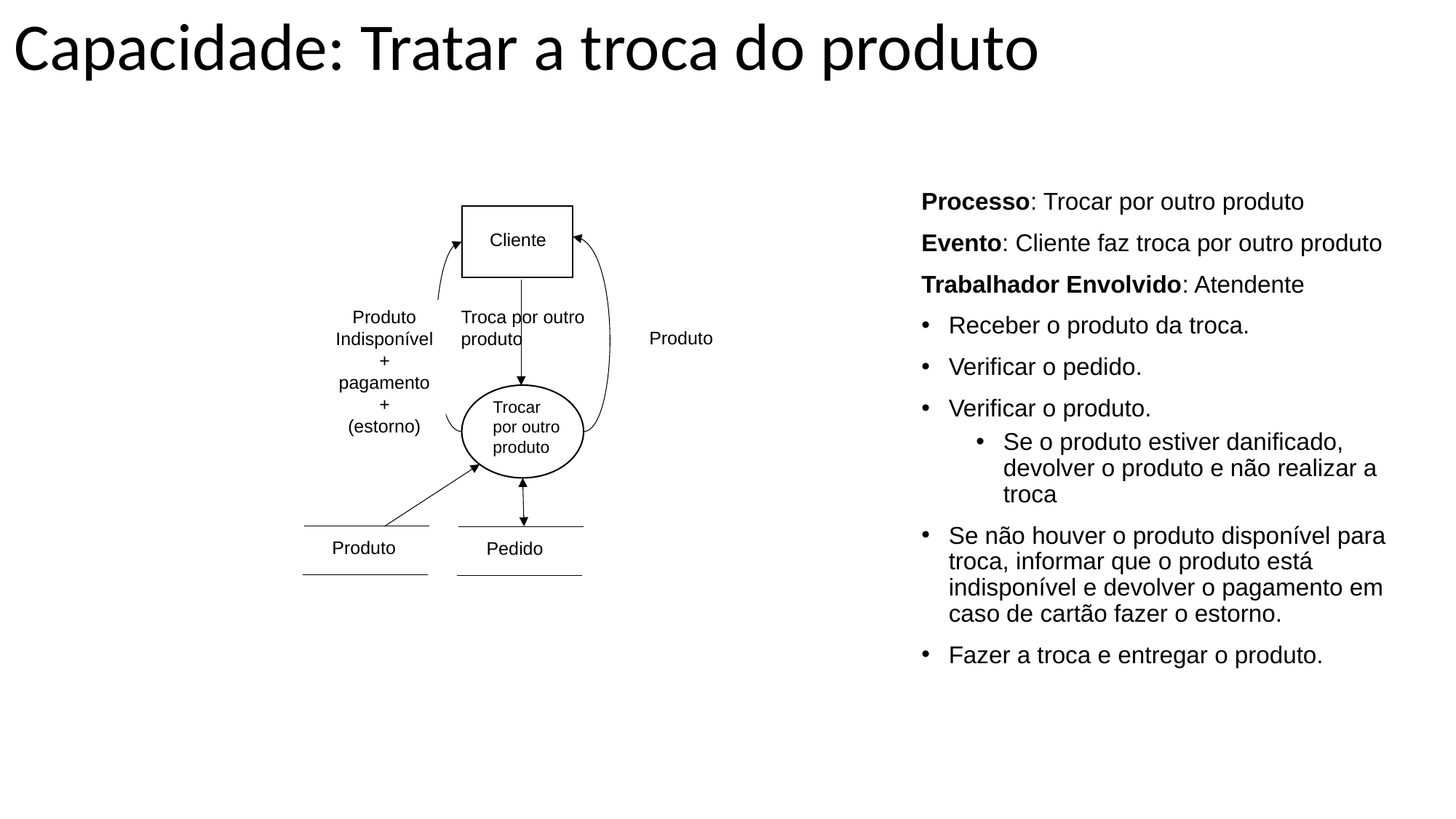

Capacidade: Tratar a troca do produto
Processo: Trocar por outro produto
Evento: Cliente faz troca por outro produto
Trabalhador Envolvido: Atendente
Receber o produto da troca.
Verificar o pedido.
Verificar o produto.
Se o produto estiver danificado, devolver o produto e não realizar a troca
Se não houver o produto disponível para troca, informar que o produto está indisponível e devolver o pagamento em caso de cartão fazer o estorno.
Fazer a troca e entregar o produto.

Cliente
Produto
Indisponível+ pagamento
+
(estorno)
Troca por outro produto
Produto
oca

Trocar por outro produto
Produto
Pedido